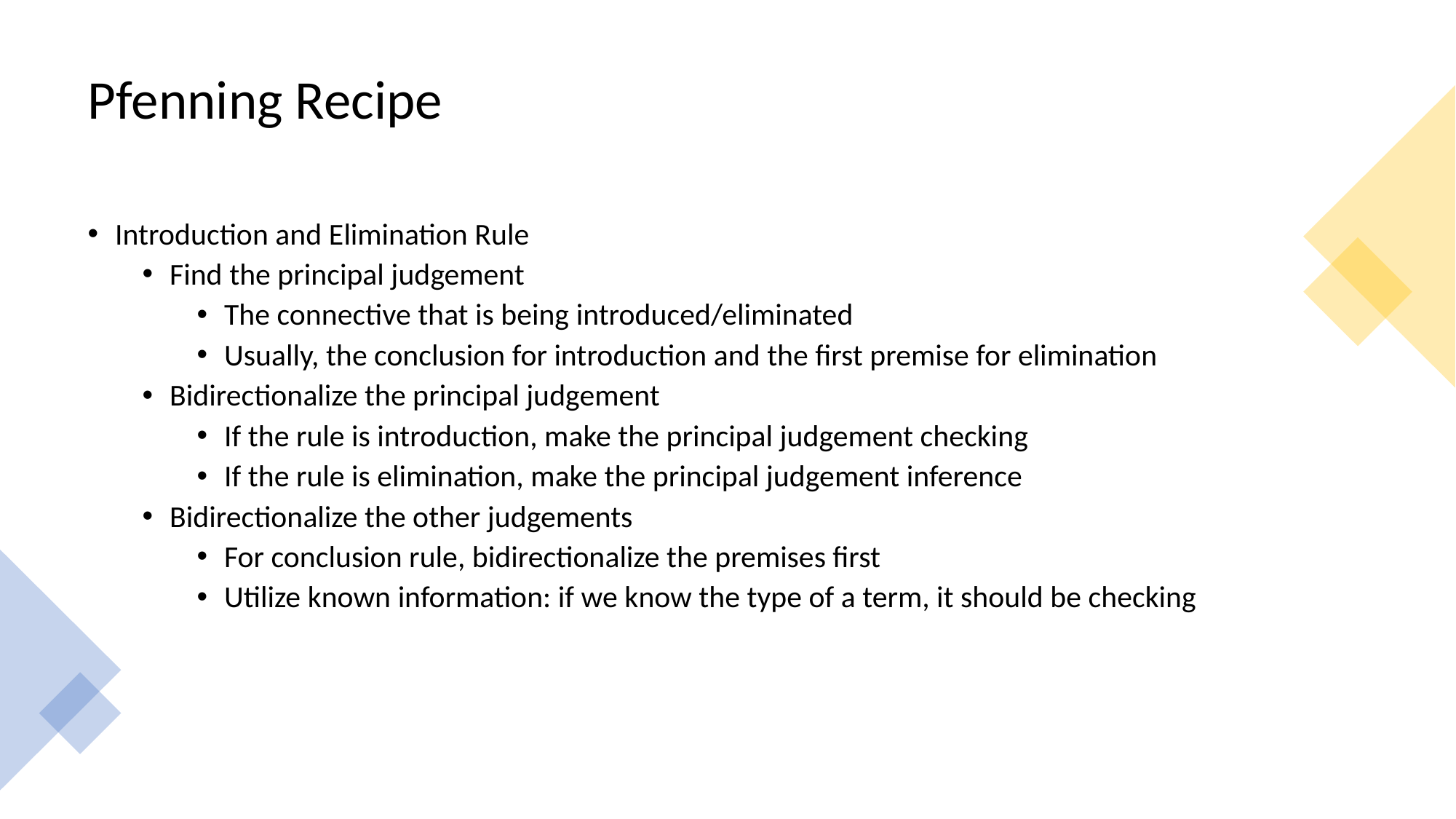

# Pfenning Recipe

Introduction and Elimination Rule
Find the principal judgement
The connective that is being introduced/eliminated
Usually, the conclusion for introduction and the first premise for elimination
Bidirectionalize the principal judgement
If the rule is introduction, make the principal judgement checking
If the rule is elimination, make the principal judgement inference
Bidirectionalize the other judgements
For conclusion rule, bidirectionalize the premises first
Utilize known information: if we know the type of a term, it should be checking